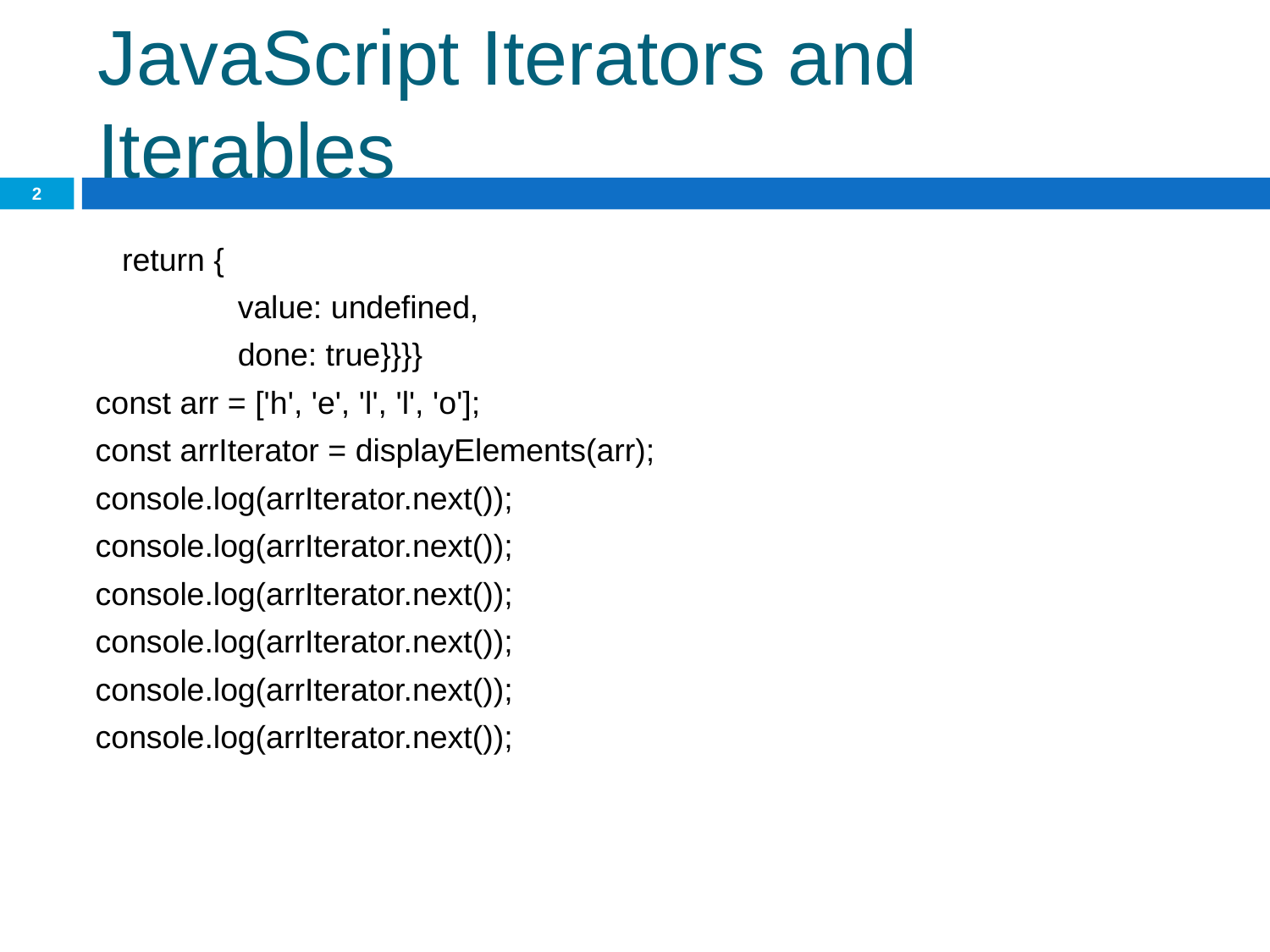

# JavaScript Iterators and Iterables
2
   return {
                value: undefined,
                done: true}}}}
const arr = ['h', 'e', 'l', 'l', 'o'];
const arrIterator = displayElements(arr);
console.log(arrIterator.next());
console.log(arrIterator.next());
console.log(arrIterator.next());
console.log(arrIterator.next());
console.log(arrIterator.next());
console.log(arrIterator.next());